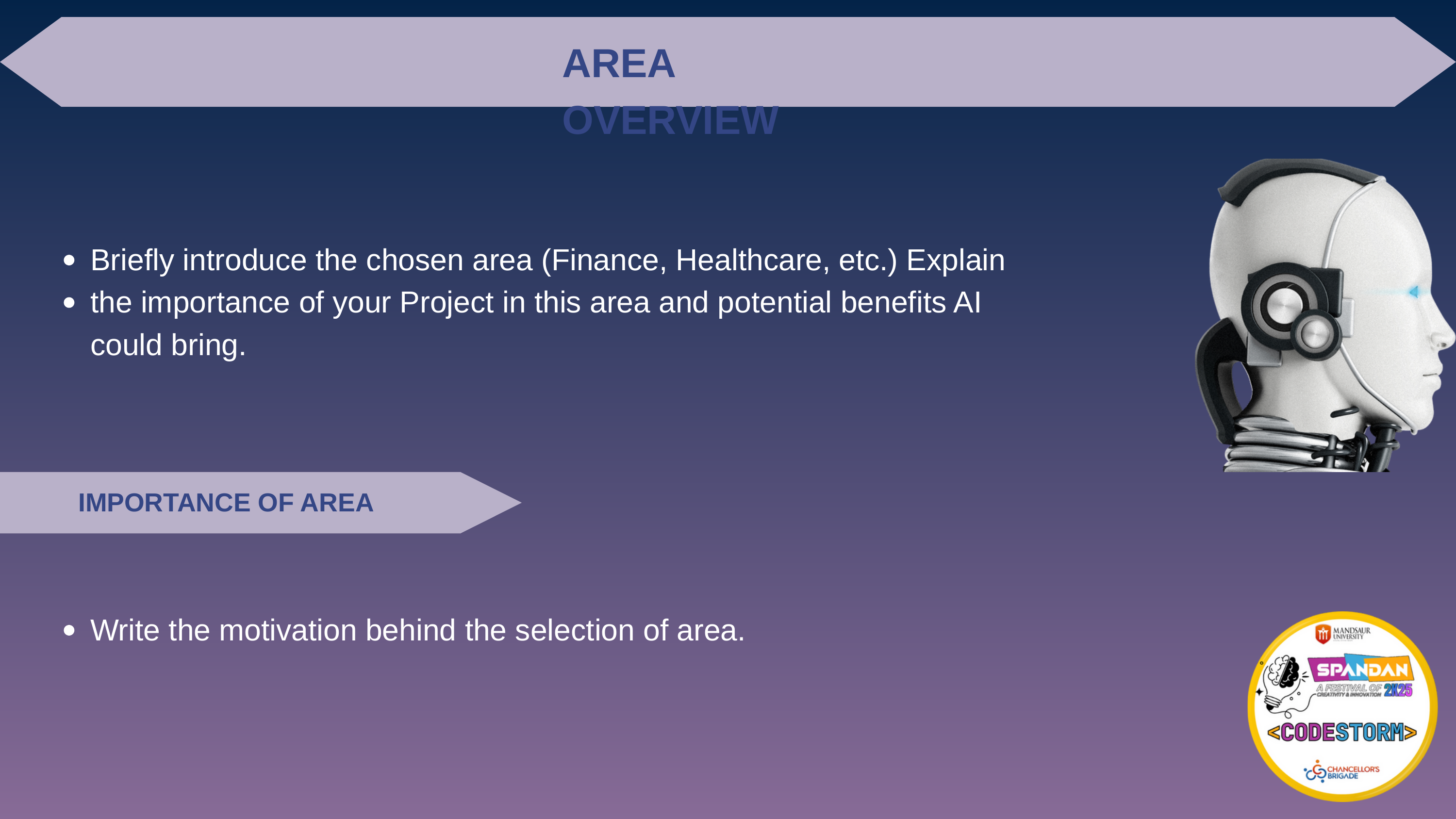

AREA OVERVIEW

Briefly introduce the chosen area (Finance, Healthcare, etc.) Explain the importance of your Project in this area and potential benefits AI could bring.

IMPORTANCE OF AREA
Write the motivation behind the selection of area.